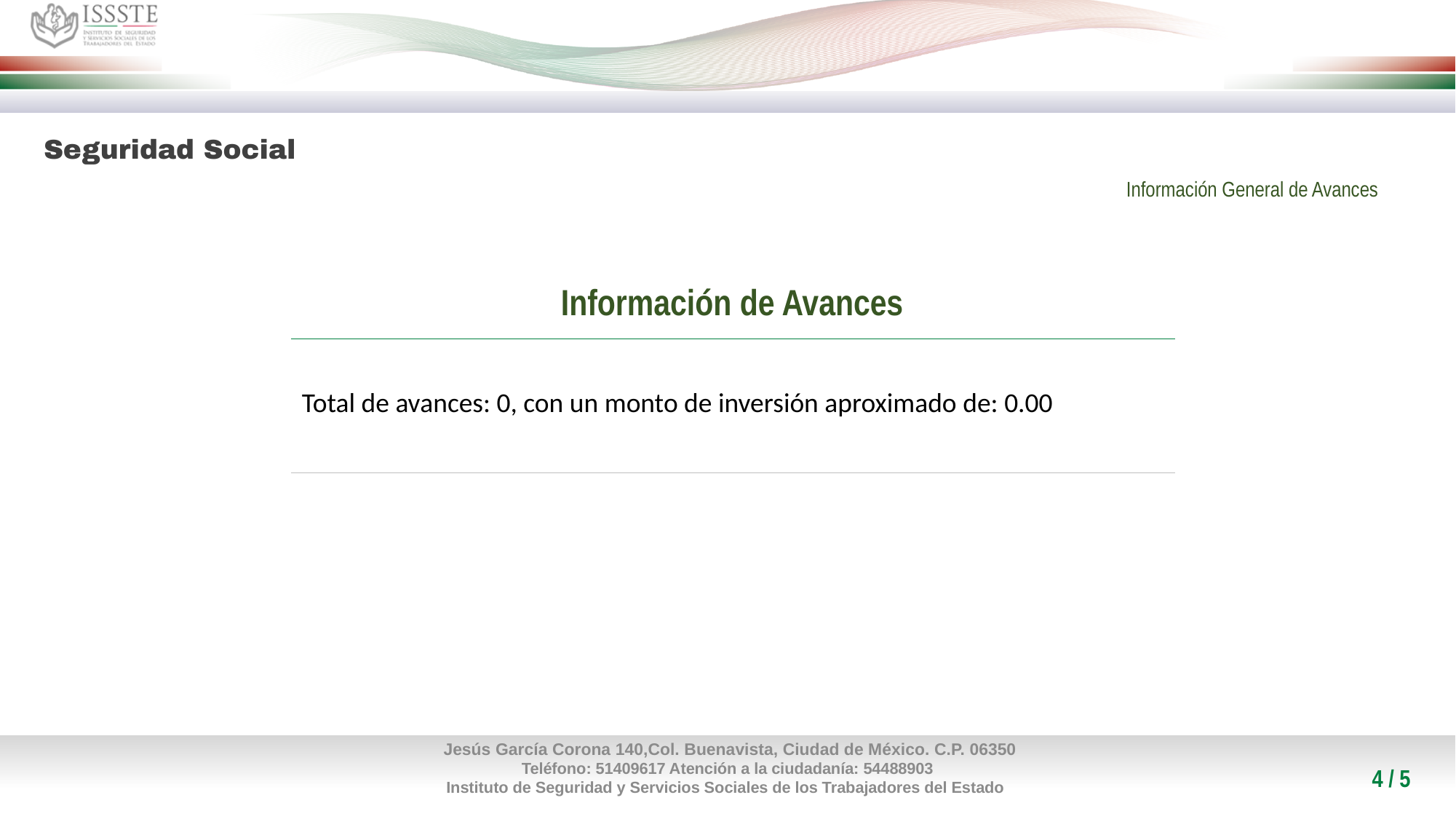

#
Seguridad Social
Información General de Avances
| Información de Avances |
| --- |
| Total de avances: 0, con un monto de inversión aproximado de: 0.00 |
4 / 5